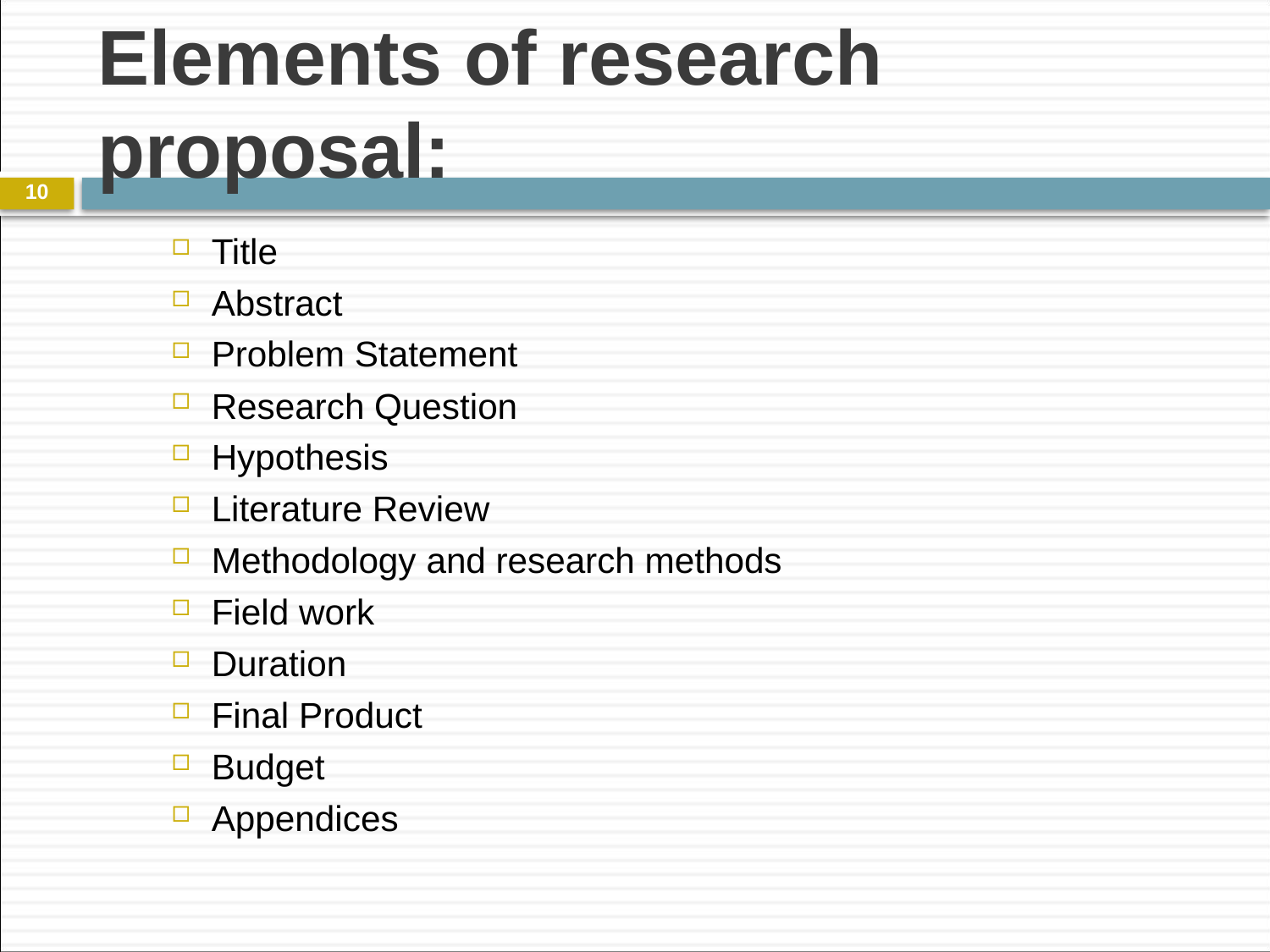

# Elements of research proposal:
10
Title
Abstract
Problem Statement
Research Question
Hypothesis
Literature Review
Methodology and research methods
Field work
Duration
Final Product
Budget
Appendices